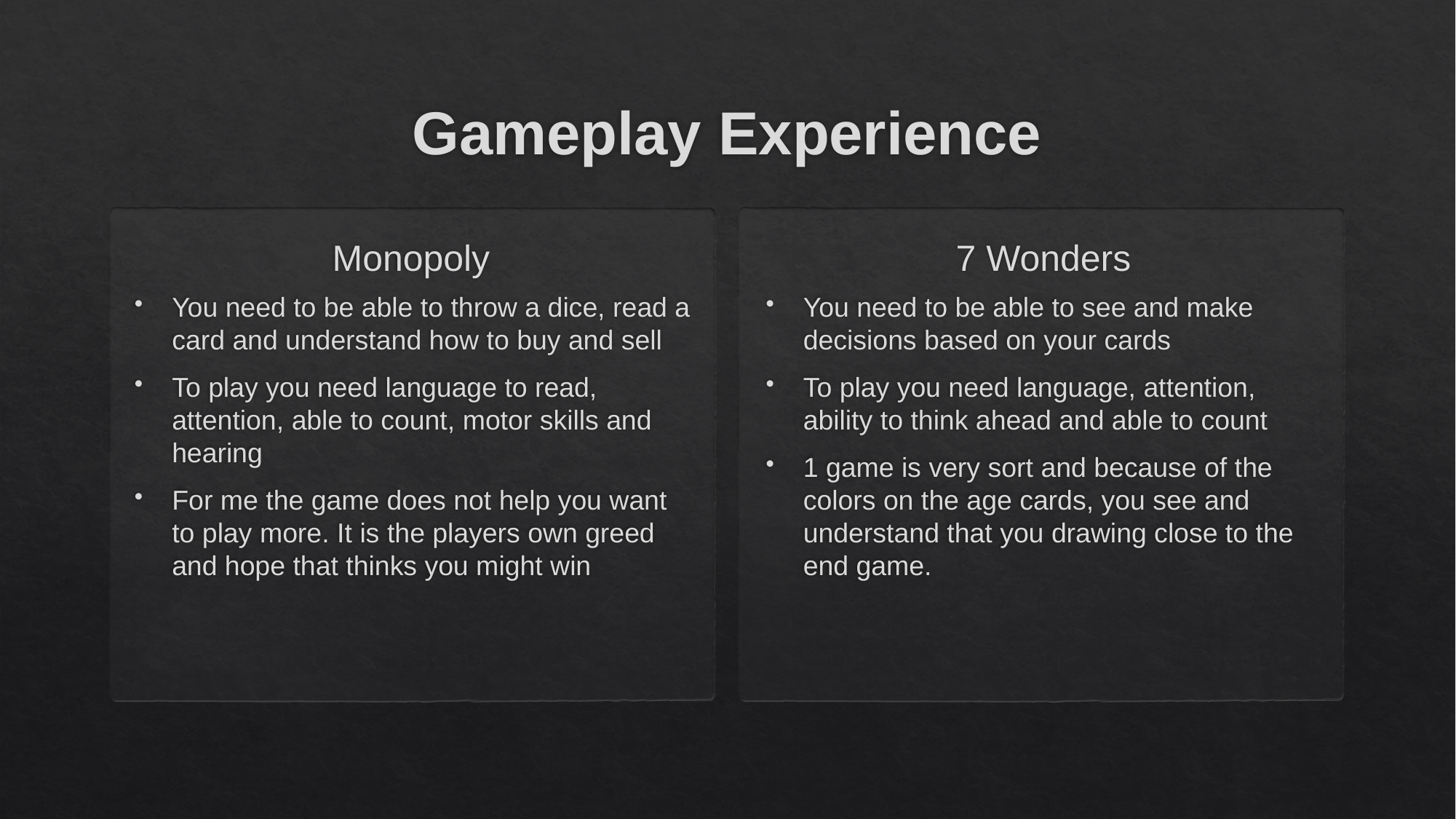

# Gameplay Experience
Monopoly
7 Wonders
You need to be able to throw a dice, read a card and understand how to buy and sell
To play you need language to read, attention, able to count, motor skills and hearing
For me the game does not help you want to play more. It is the players own greed and hope that thinks you might win

You need to be able to see and make decisions based on your cards
To play you need language, attention, ability to think ahead and able to count
1 game is very sort and because of the colors on the age cards, you see and understand that you drawing close to the end game.